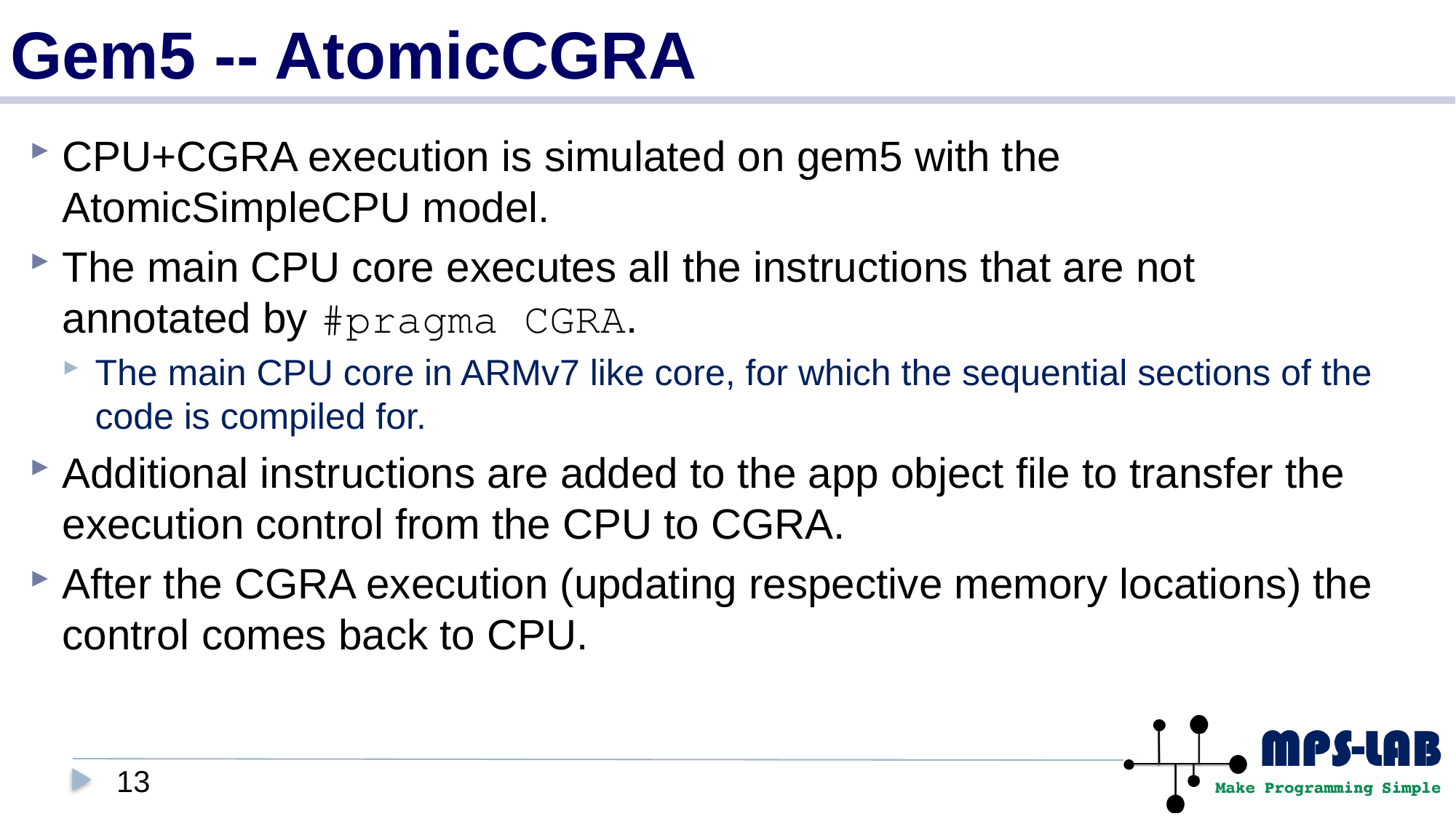

# Gem5 -- AtomicCGRA
CPU+CGRA execution is simulated on gem5 with the AtomicSimpleCPU model.
The main CPU core executes all the instructions that are not annotated by #pragma CGRA.
The main CPU core in ARMv7 like core, for which the sequential sections of the code is compiled for.
Additional instructions are added to the app object file to transfer the execution control from the CPU to CGRA.
After the CGRA execution (updating respective memory locations) the control comes back to CPU.
13